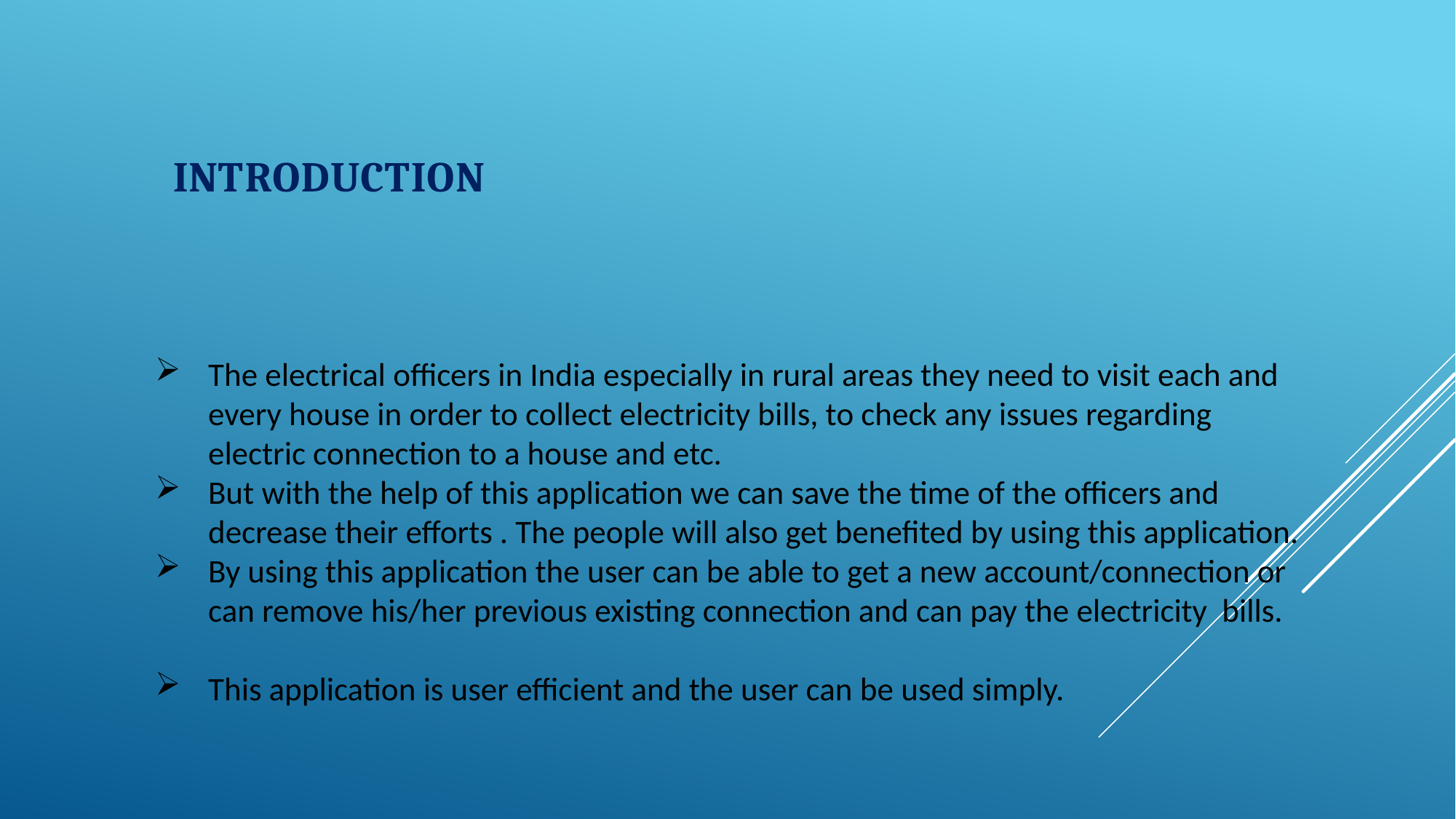

# Introduction

The electrical officers in India especially in rural areas they need to visit each and every house in order to collect electricity bills, to check any issues regarding electric connection to a house and etc.
But with the help of this application we can save the time of the officers and decrease their efforts . The people will also get benefited by using this application.
By using this application the user can be able to get a new account/connection or can remove his/her previous existing connection and can pay the electricity  bills.

This application is user efficient and the user can be used simply.